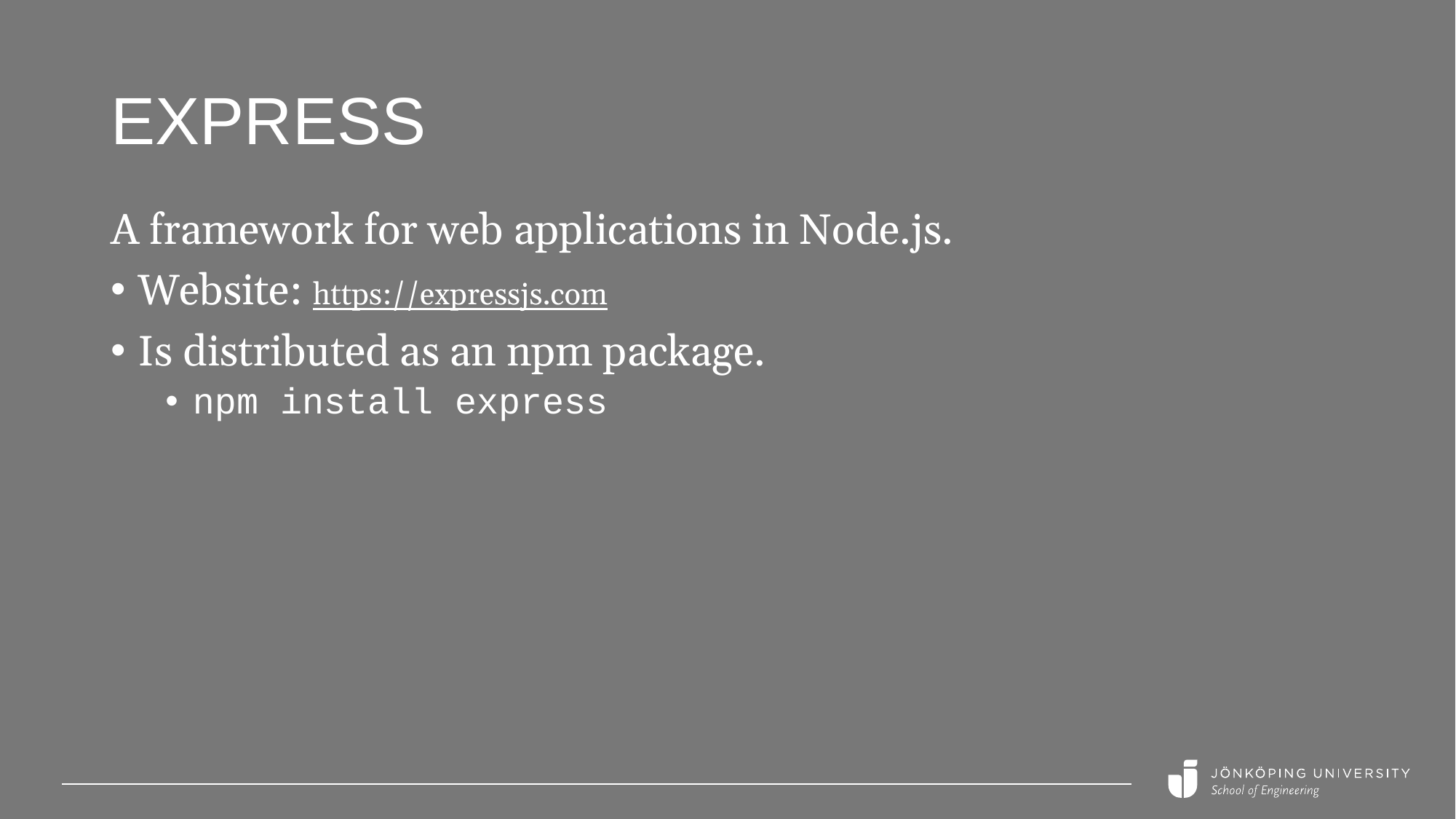

# Express
A framework for web applications in Node.js.
Website: https://expressjs.com
Is distributed as an npm package.
npm install express